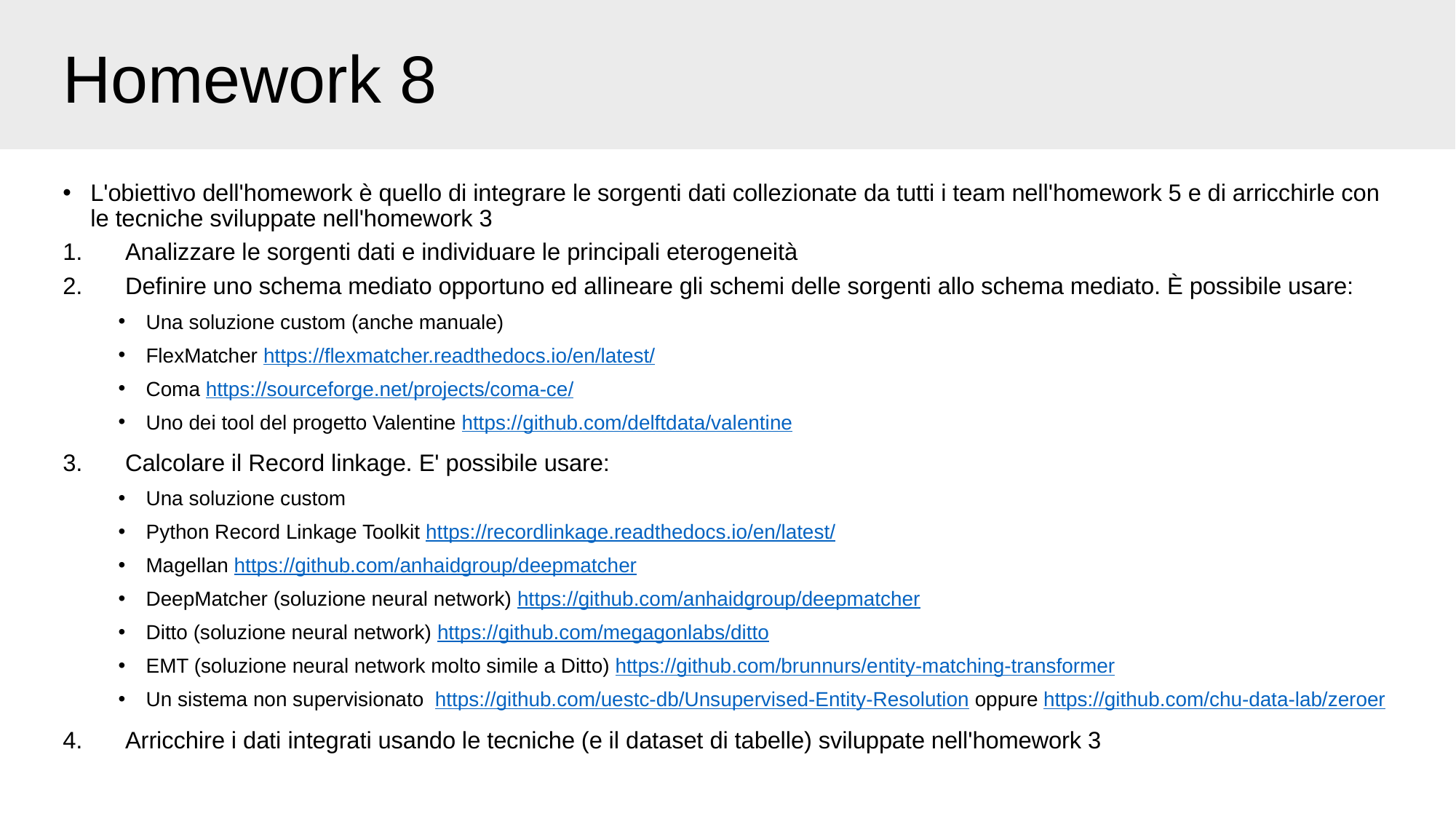

# Homework 8
L'obiettivo dell'homework è quello di integrare le sorgenti dati collezionate da tutti i team nell'homework 5 e di arricchirle con le tecniche sviluppate nell'homework 3
Analizzare le sorgenti dati e individuare le principali eterogeneità
Definire uno schema mediato opportuno ed allineare gli schemi delle sorgenti allo schema mediato. È possibile usare:
Una soluzione custom (anche manuale)
FlexMatcher https://flexmatcher.readthedocs.io/en/latest/
Coma https://sourceforge.net/projects/coma-ce/
Uno dei tool del progetto Valentine https://github.com/delftdata/valentine
Calcolare il Record linkage. E' possibile usare:
Una soluzione custom
Python Record Linkage Toolkit https://recordlinkage.readthedocs.io/en/latest/
Magellan https://github.com/anhaidgroup/deepmatcher
DeepMatcher (soluzione neural network) https://github.com/anhaidgroup/deepmatcher
Ditto (soluzione neural network) https://github.com/megagonlabs/ditto
EMT (soluzione neural network molto simile a Ditto) https://github.com/brunnurs/entity-matching-transformer
Un sistema non supervisionato  https://github.com/uestc-db/Unsupervised-Entity-Resolution oppure https://github.com/chu-data-lab/zeroer
Arricchire i dati integrati usando le tecniche (e il dataset di tabelle) sviluppate nell'homework 3